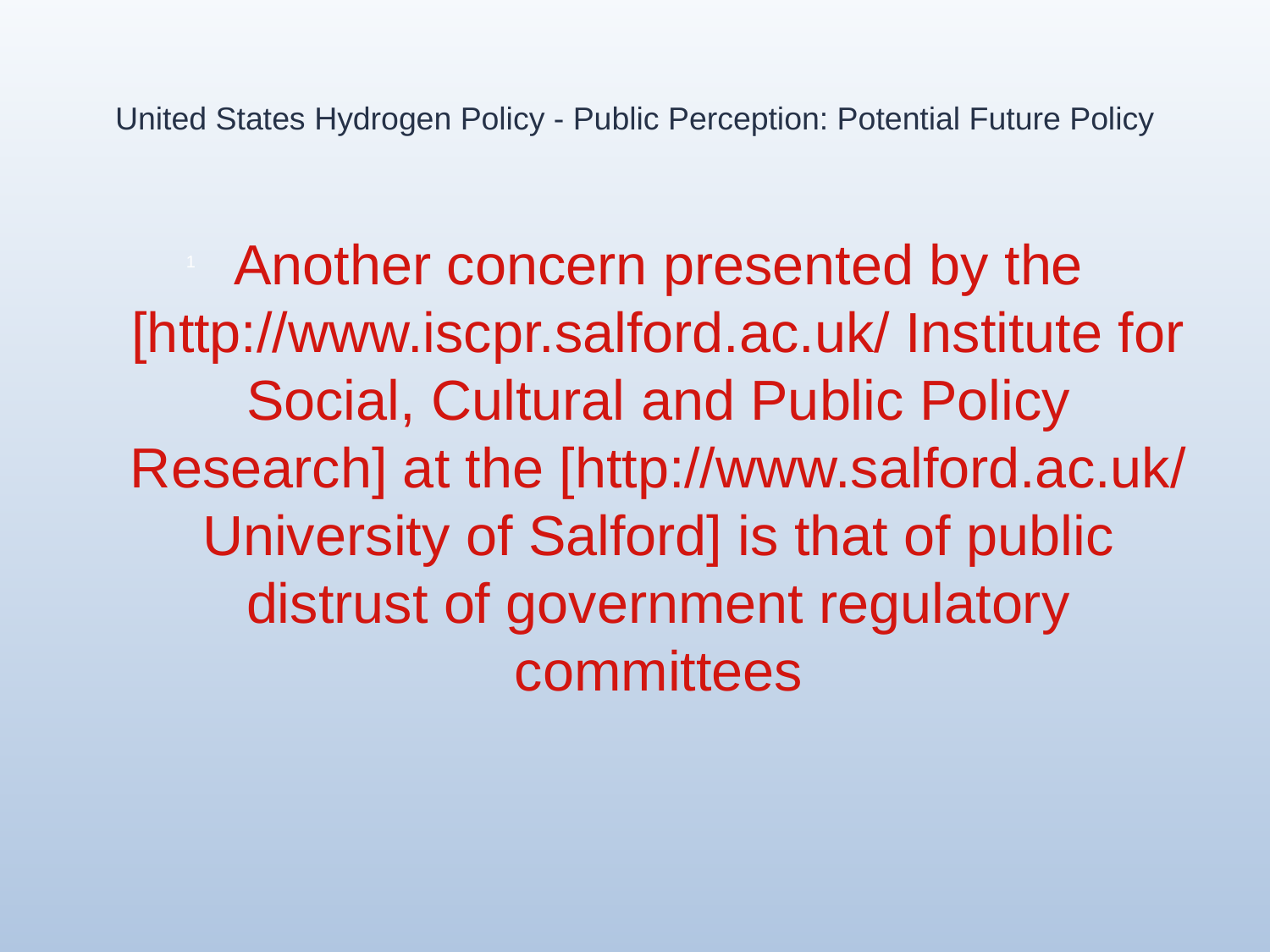

# United States Hydrogen Policy - Public Perception: Potential Future Policy
Another concern presented by the [http://www.iscpr.salford.ac.uk/ Institute for Social, Cultural and Public Policy Research] at the [http://www.salford.ac.uk/ University of Salford] is that of public distrust of government regulatory committees